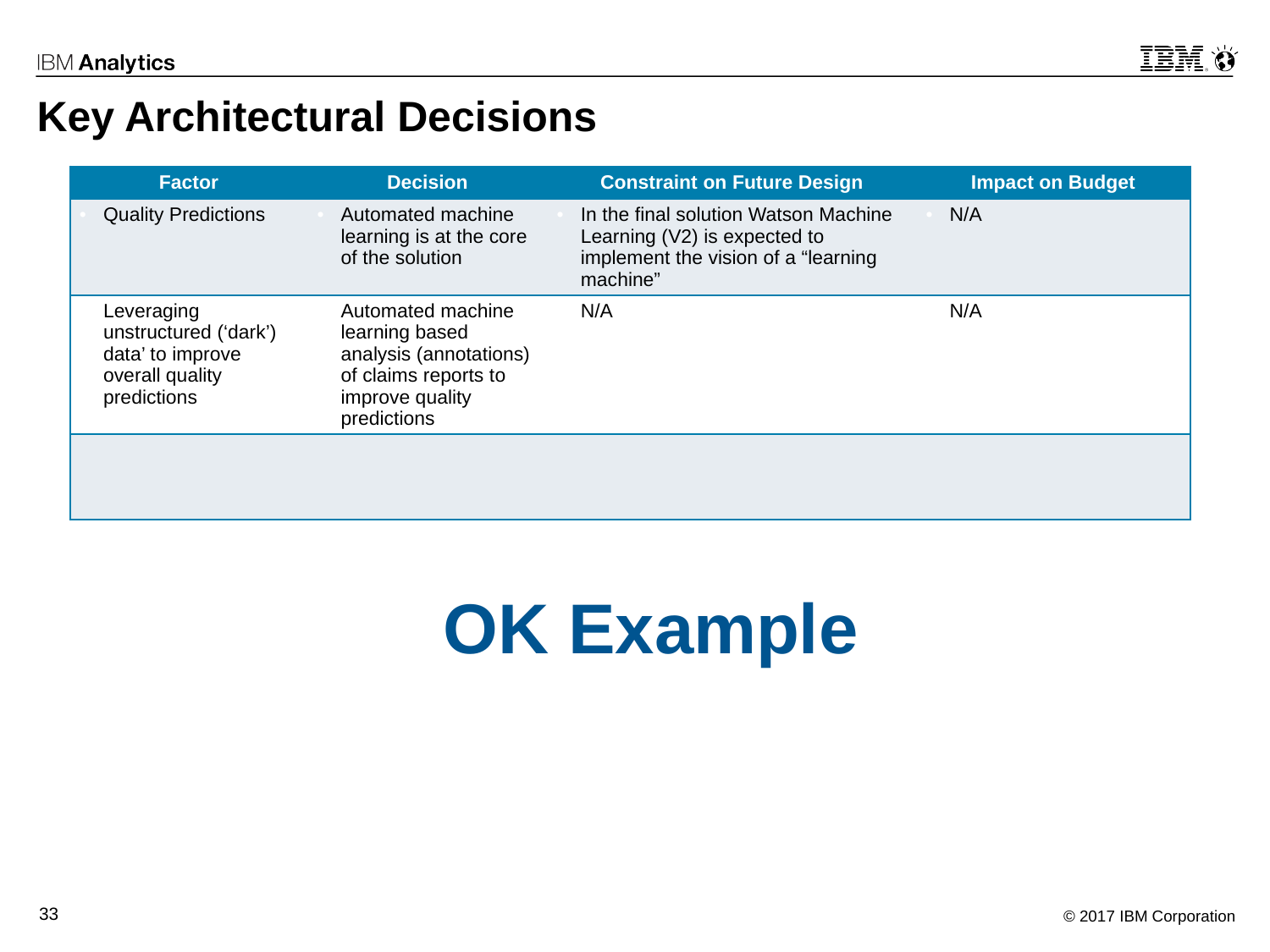

# Key Architectural Decisions
| Factor | Decision | Constraint on Future Design | Impact on Budget |
| --- | --- | --- | --- |
| Quality Predictions | Automated machine learning is at the core of the solution | In the final solution Watson Machine Learning (V2) is expected to implement the vision of a “learning machine” | N/A |
| Leveraging unstructured (‘dark’) data’ to improve overall quality predictions | Automated machine learning based analysis (annotations) of claims reports to improve quality predictions | N/A | N/A |
|  |  |  |  |
OK Example